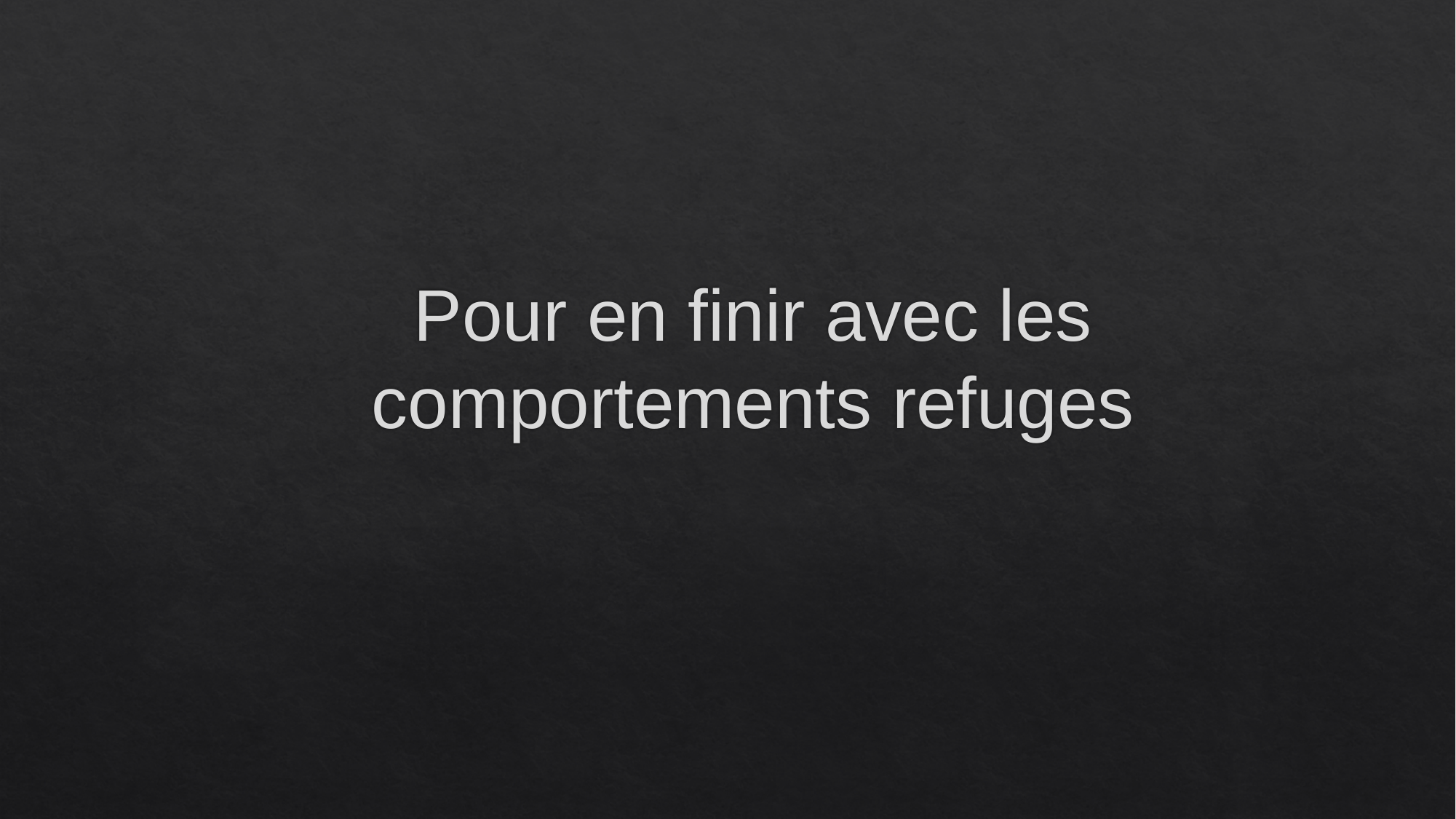

# Pour en finir avec les comportements refuges